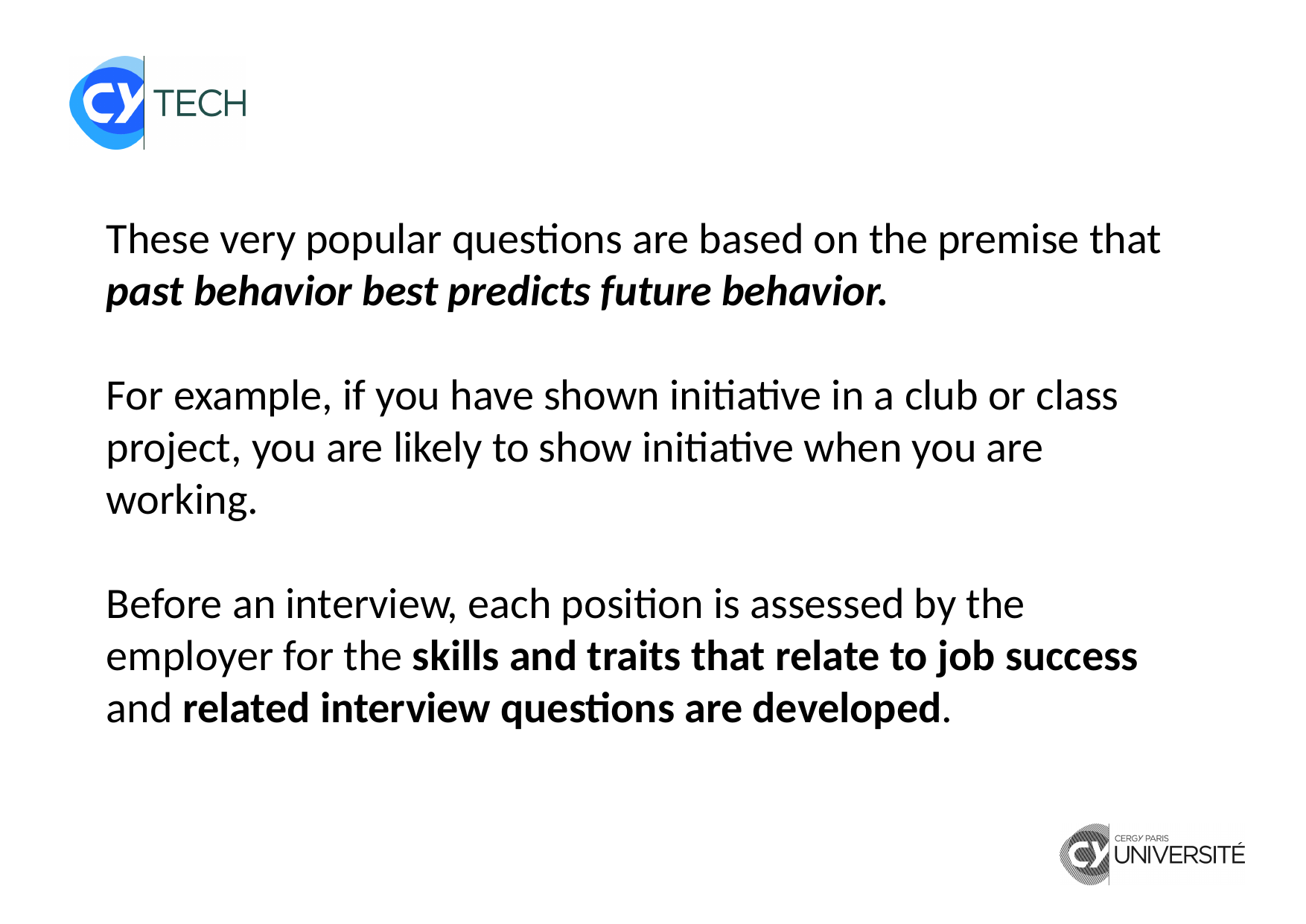

These very popular questions are based on the premise that past behavior best predicts future behavior.

For example, if you have shown initiative in a club or class project, you are likely to show initiative when you are working.

Before an interview, each position is assessed by the employer for the skills and traits that relate to job success and related interview questions are developed.